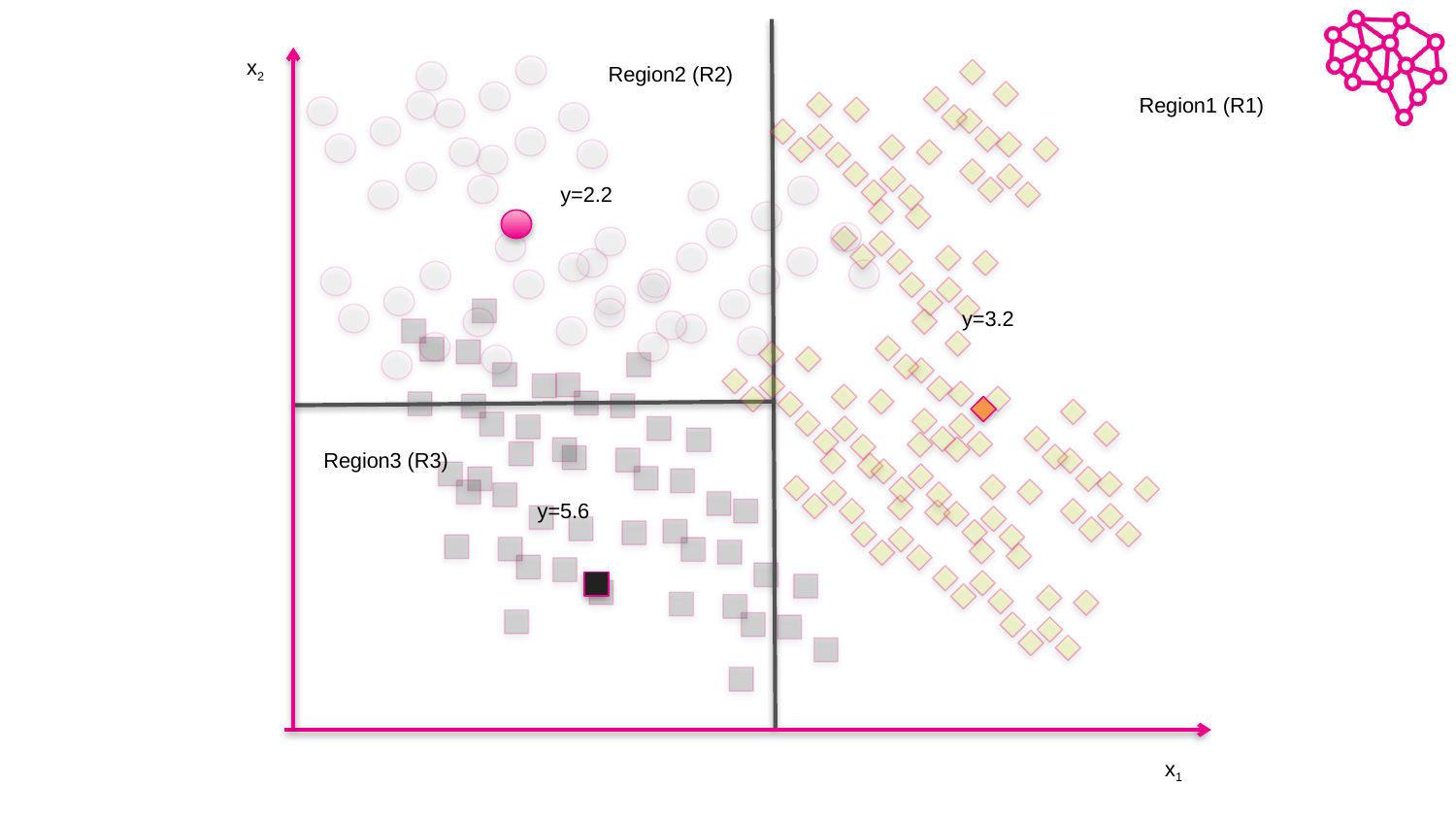

x2
Region2 (R2)
Region1 (R1)
Region3 (R3)

y=2.2
y=3.2
y=5.6

x1